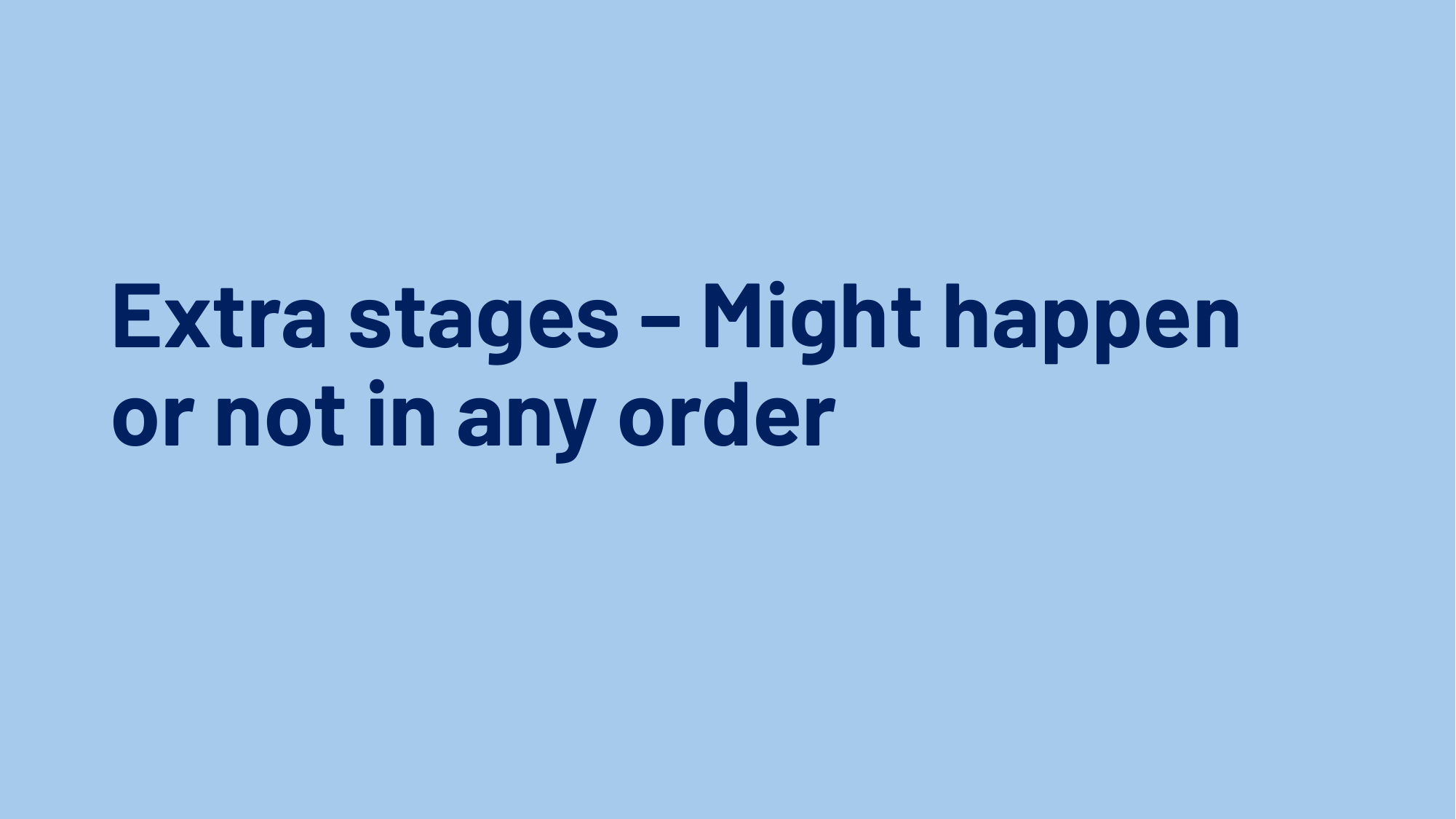

# Extra stages – Might happen or not in any order